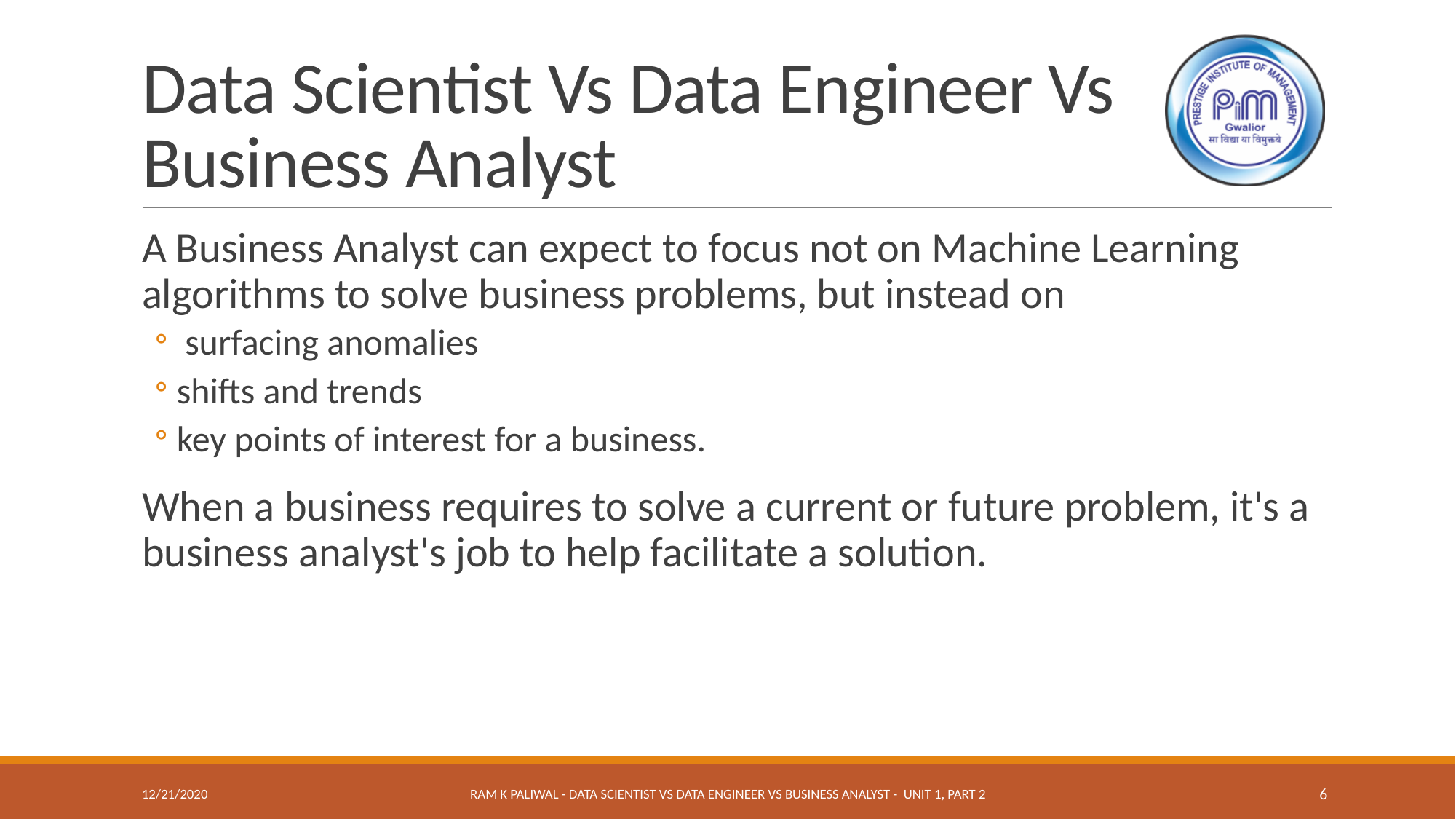

# Data Scientist Vs Data Engineer Vs Business Analyst
A Business Analyst can expect to focus not on Machine Learning algorithms to solve business problems, but instead on
 surfacing anomalies
shifts and trends
key points of interest for a business.
When a business requires to solve a current or future problem, it's a business analyst's job to help facilitate a solution.

12/21/2020
Ram K Paliwal - Data Scientist Vs Data Engineer Vs Business Analyst -  Unit 1, Part 2
6